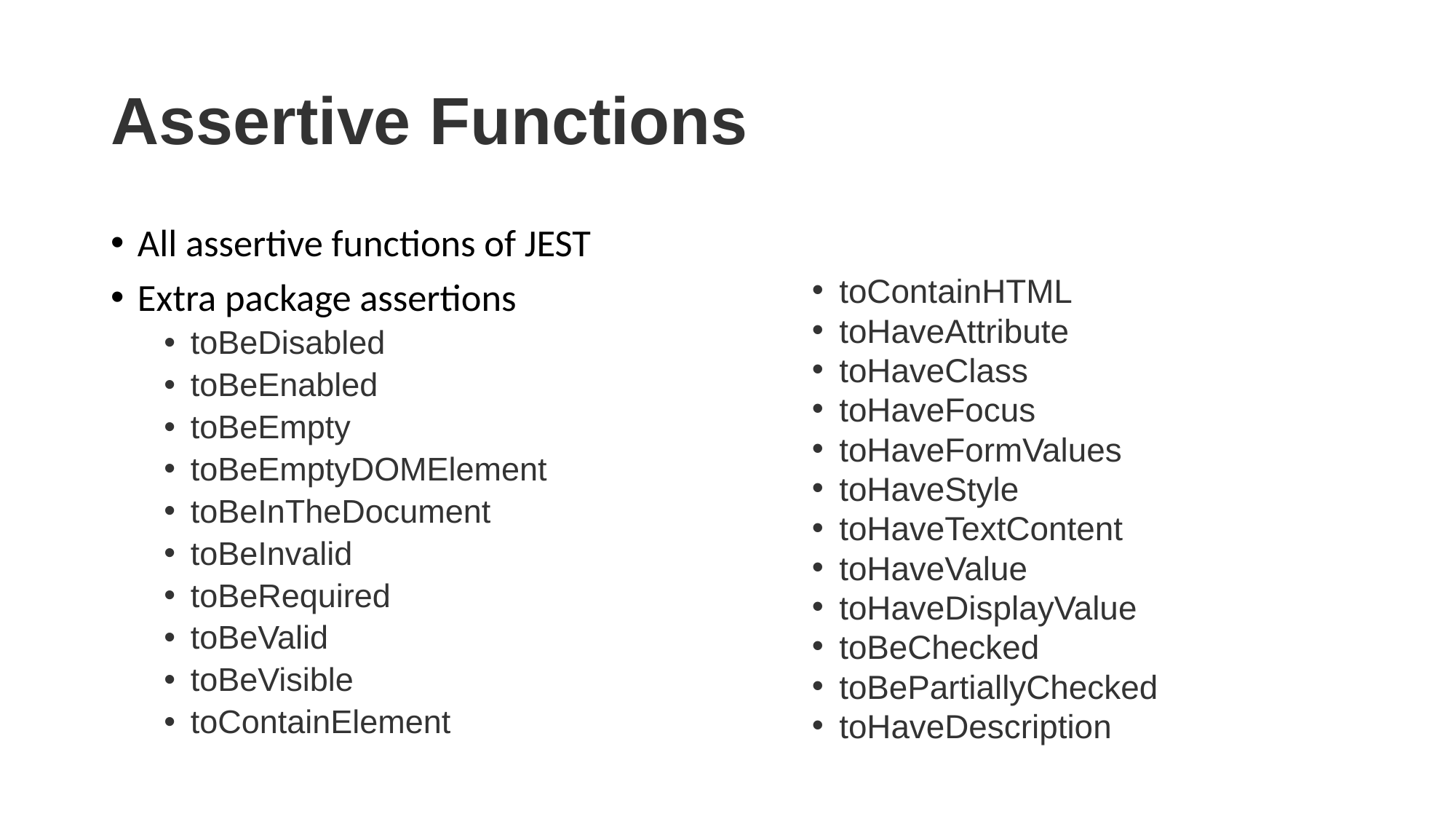

# Assertive Functions
All assertive functions of JEST
Extra package assertions
toBeDisabled
toBeEnabled
toBeEmpty
toBeEmptyDOMElement
toBeInTheDocument
toBeInvalid
toBeRequired
toBeValid
toBeVisible
toContainElement

toContainHTML
toHaveAttribute
toHaveClass
toHaveFocus
toHaveFormValues
toHaveStyle
toHaveTextContent
toHaveValue
toHaveDisplayValue
toBeChecked
toBePartiallyChecked
toHaveDescription